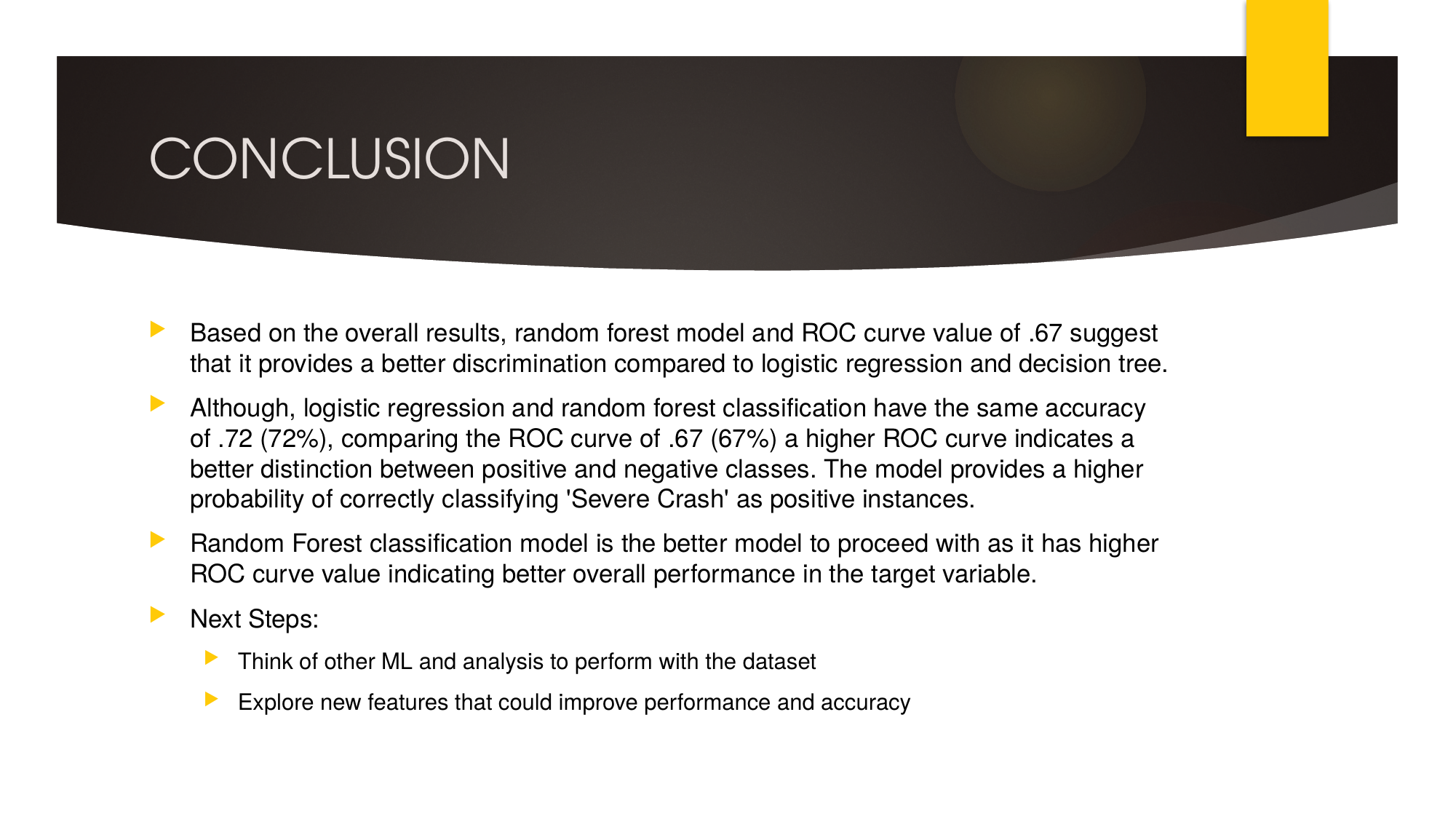

# CONCLUSION
Based on the overall results, random forest model and ROC curve value of .67 suggest that it provides a better discrimination compared to logistic regression and decision tree.
Although, logistic regression and random forest classification have the same accuracy of .72 (72%), comparing the ROC curve of .67 (67%) a higher ROC curve indicates a better distinction between positive and negative classes. The model provides a higher probability of correctly classifying 'Severe Crash' as positive instances.
Random Forest classification model is the better model to proceed with as it has higher ROC curve value indicating better overall performance in the target variable.
Next Steps:
Think of other ML and analysis to perform with the dataset
Explore new features that could improve performance and accuracy